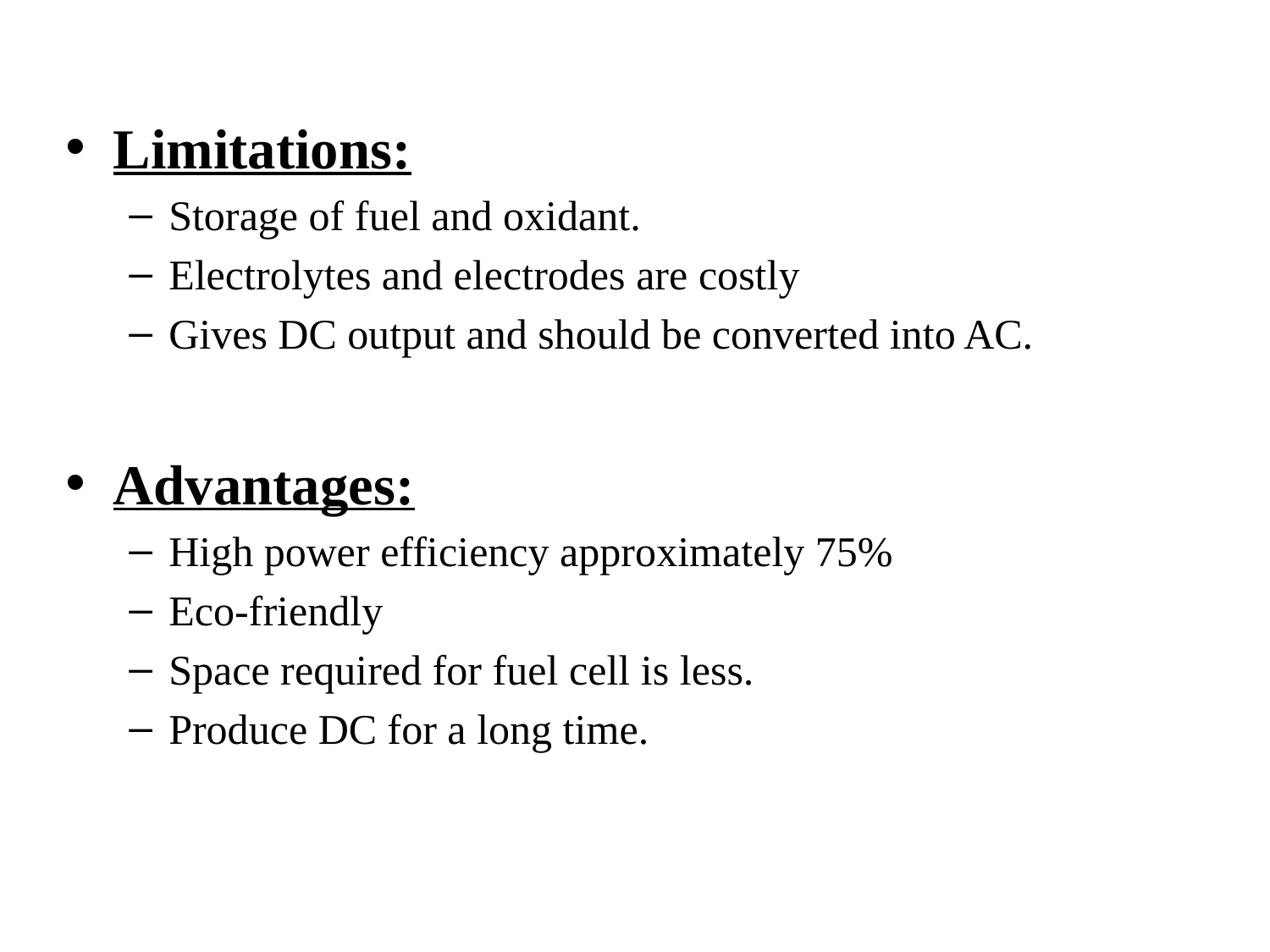

Limitations:
Storage of fuel and oxidant.
Electrolytes and electrodes are costly
Gives DC output and should be converted into AC.

Advantages:
High power efficiency approximately 75%
Eco-friendly
Space required for fuel cell is less.
Produce DC for a long time.